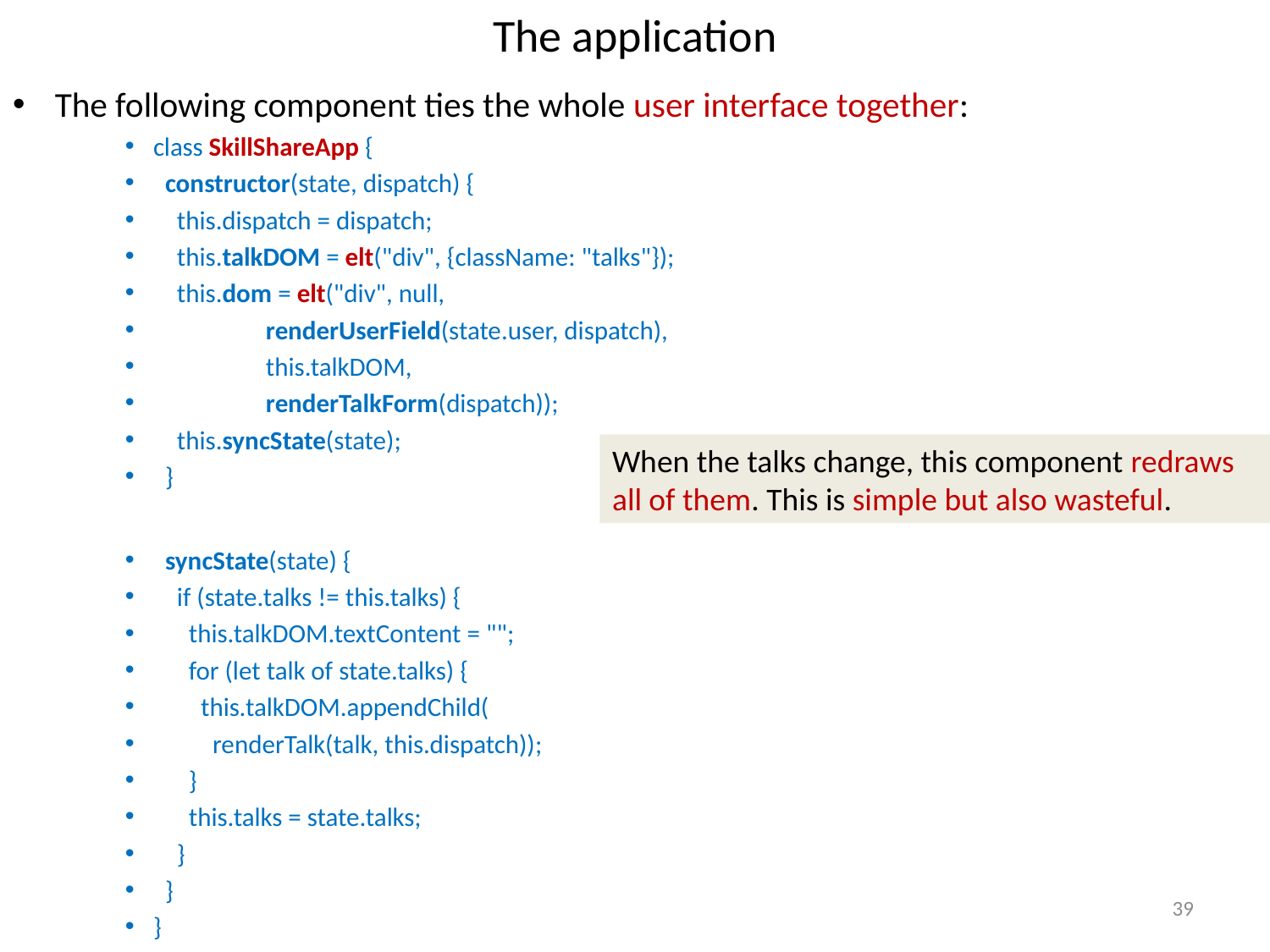

# The application
The following component ties the whole user interface together:
class SkillShareApp {
  constructor(state, dispatch) {
    this.dispatch = dispatch;
    this.talkDOM = elt("div", {className: "talks"});
    this.dom = elt("div", null,
                   renderUserField(state.user, dispatch),
                   this.talkDOM,
                   renderTalkForm(dispatch));
    this.syncState(state);
  }

  syncState(state) {
    if (state.talks != this.talks) {
      this.talkDOM.textContent = "";
      for (let talk of state.talks) {
        this.talkDOM.appendChild(
          renderTalk(talk, this.dispatch));
      }
      this.talks = state.talks;
    }
  }
}

When the talks change, this component redraws all of them. This is simple but also wasteful.
39